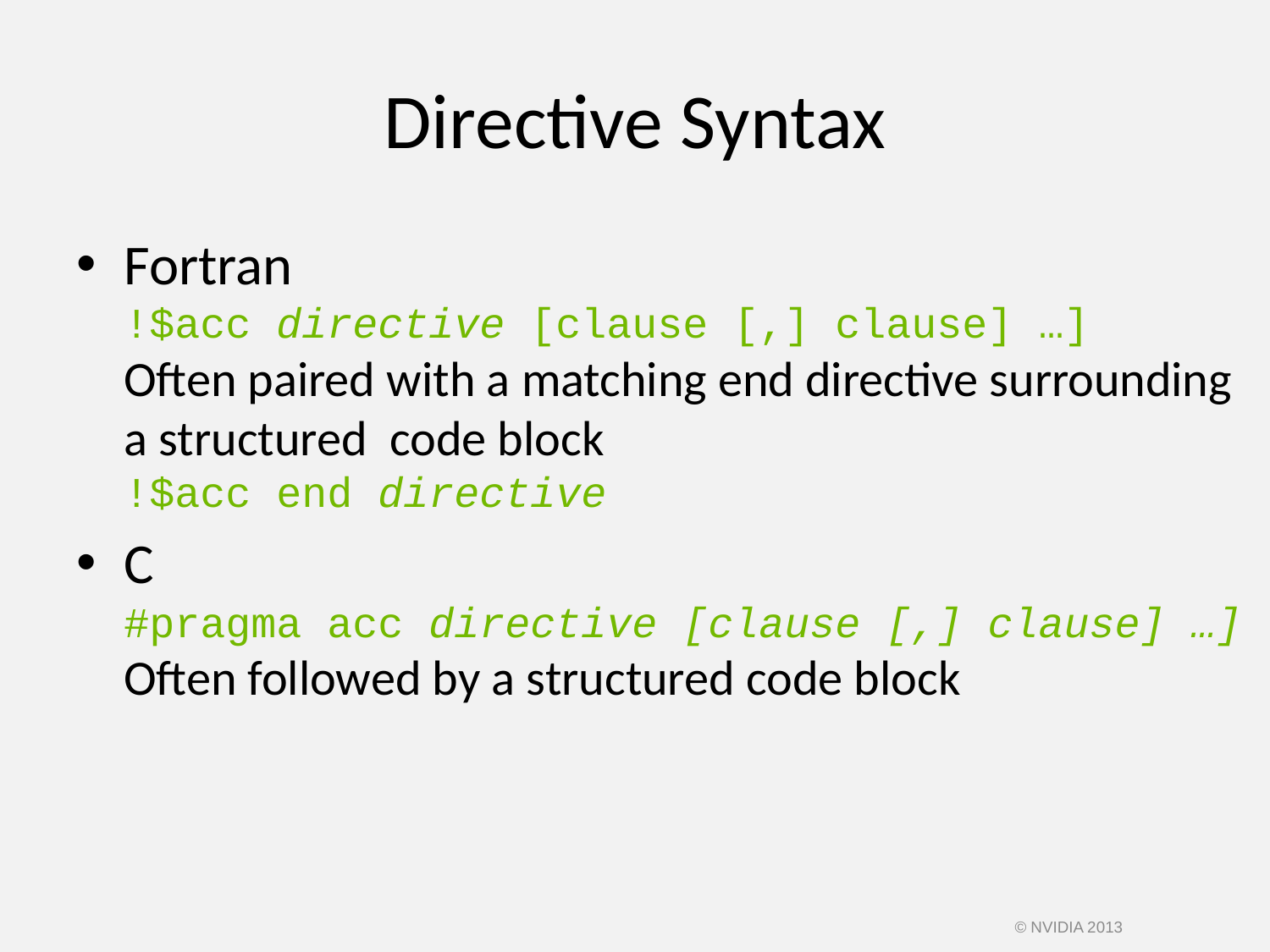

# Directive Syntax
Fortran
!$acc directive [clause [,] clause] …]
Often paired with a matching end directive surrounding a structured  code block
!$acc end directive
C
#pragma acc directive [clause [,] clause] …]
Often followed by a structured code block
© NVIDIA 2013